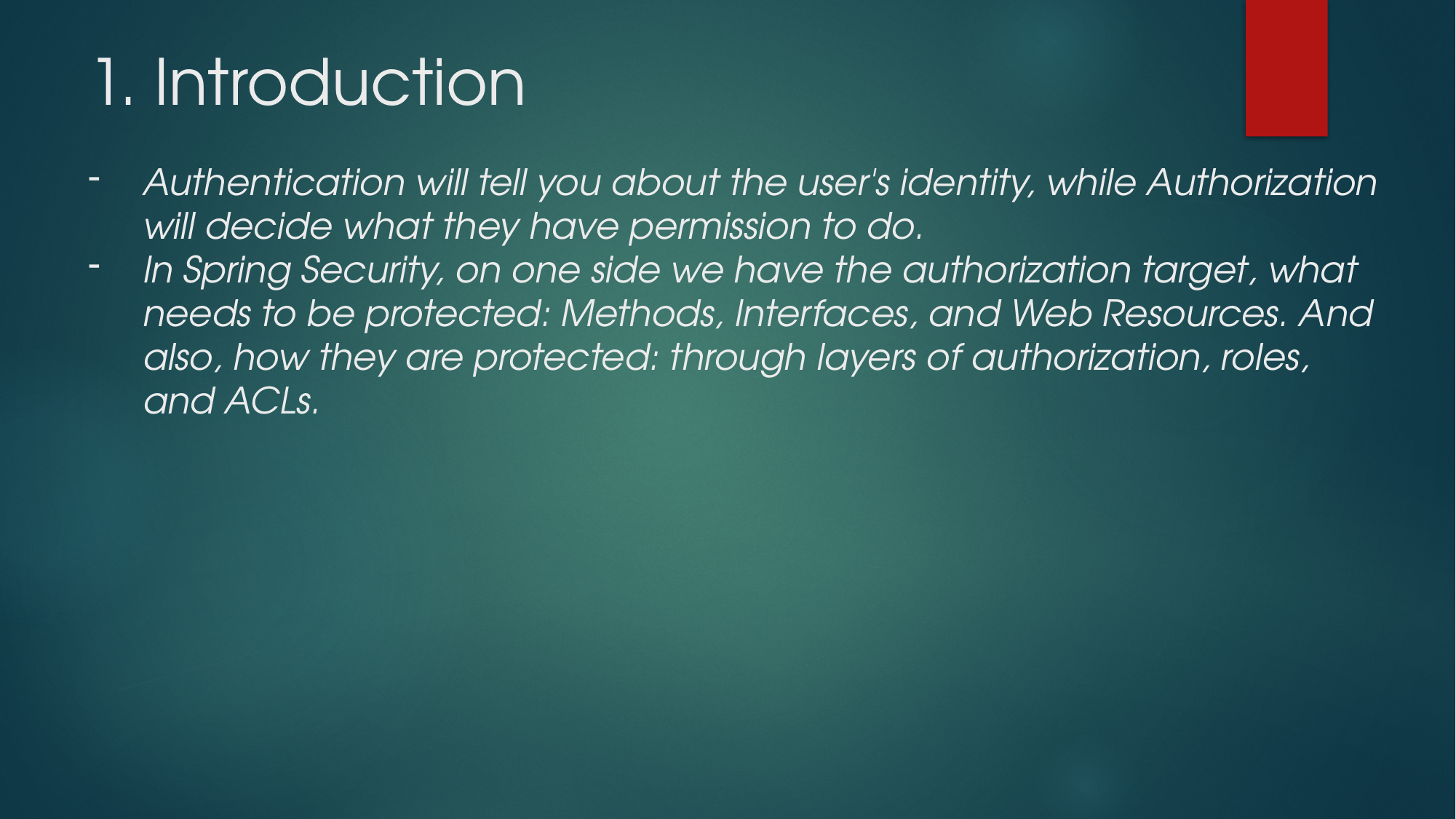

# 1. Introduction
Authentication will tell you about the user's identity, while Authorization will decide what they have permission to do.
In Spring Security, on one side we have the authorization target, what needs to be protected: Methods, Interfaces, and Web Resources. And also, how they are protected: through layers of authorization, roles, and ACLs.